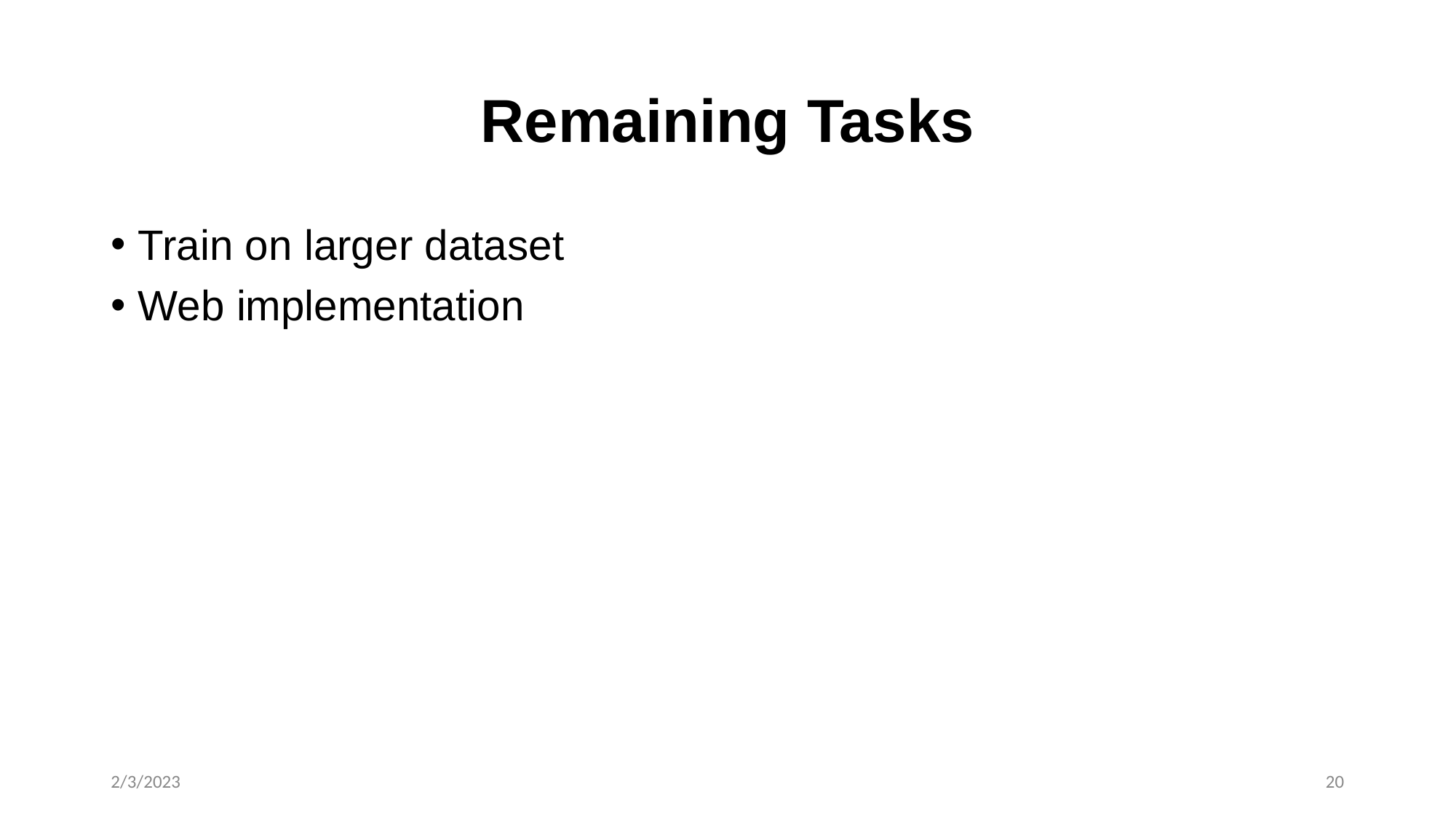

# Remaining Tasks
Train on larger dataset
Web implementation
2/3/2023
20